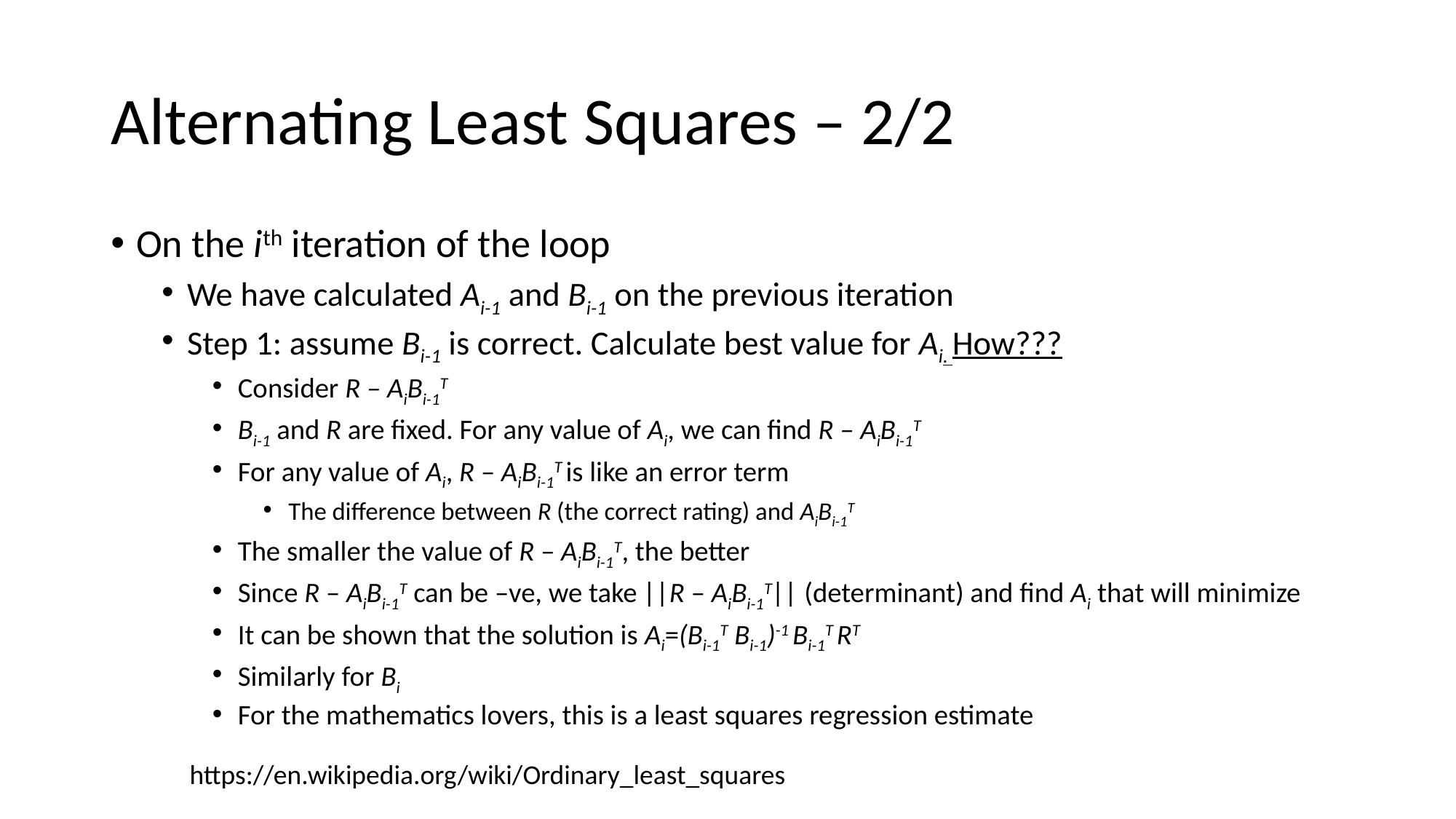

# Alternating Least Squares – 2/2
On the ith iteration of the loop
We have calculated Ai-1 and Bi-1 on the previous iteration
Step 1: assume Bi-1 is correct. Calculate best value for Ai. How???
Consider R – AiBi-1T
Bi-1 and R are fixed. For any value of Ai, we can find R – AiBi-1T
For any value of Ai, R – AiBi-1T is like an error term
The difference between R (the correct rating) and AiBi-1T
The smaller the value of R – AiBi-1T, the better
Since R – AiBi-1T can be –ve, we take ||R – AiBi-1T|| (determinant) and find Ai that will minimize
It can be shown that the solution is Ai=(Bi-1T Bi-1)-1 Bi-1T RT
Similarly for Bi
For the mathematics lovers, this is a least squares regression estimate
https://en.wikipedia.org/wiki/Ordinary_least_squares